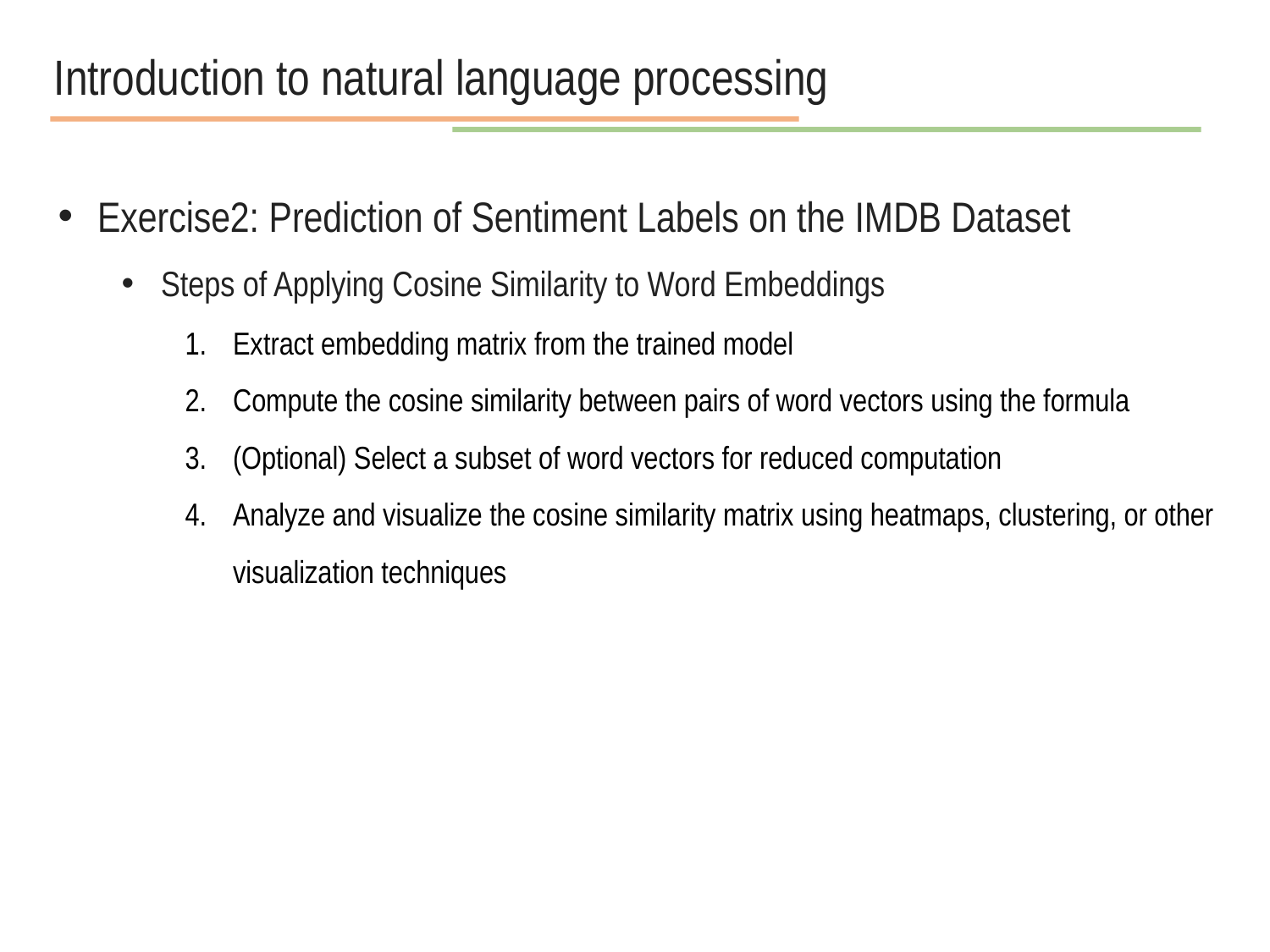

Introduction to natural language processing
Exercise2: Prediction of Sentiment Labels on the IMDB Dataset
Steps of Applying Cosine Similarity to Word Embeddings
Extract embedding matrix from the trained model
Compute the cosine similarity between pairs of word vectors using the formula
(Optional) Select a subset of word vectors for reduced computation
Analyze and visualize the cosine similarity matrix using heatmaps, clustering, or other visualization techniques